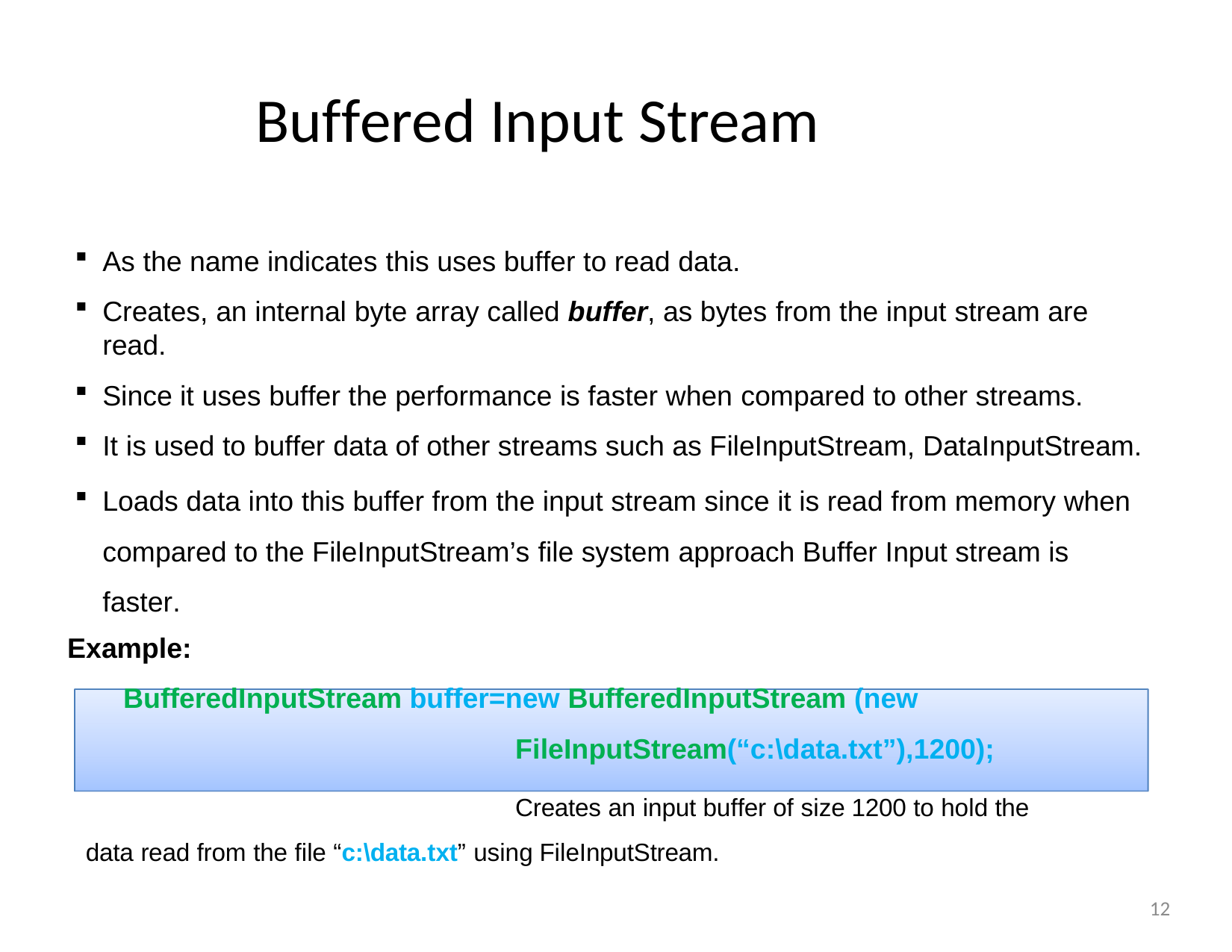

# Buffered Input Stream
As the name indicates this uses buffer to read data.
Creates, an internal byte array called buffer, as bytes from the input stream are read.
Since it uses buffer the performance is faster when compared to other streams.
It is used to buffer data of other streams such as FileInputStream, DataInputStream.
Loads data into this buffer from the input stream since it is read from memory when compared to the FileInputStream’s file system approach Buffer Input stream is faster.
Example:
BufferedInputStream buffer=new BufferedInputStream (new
FileInputStream(“c:\data.txt”),1200);
Creates an input buffer of size 1200 to hold the data read from the file “c:\data.txt” using FileInputStream.

12